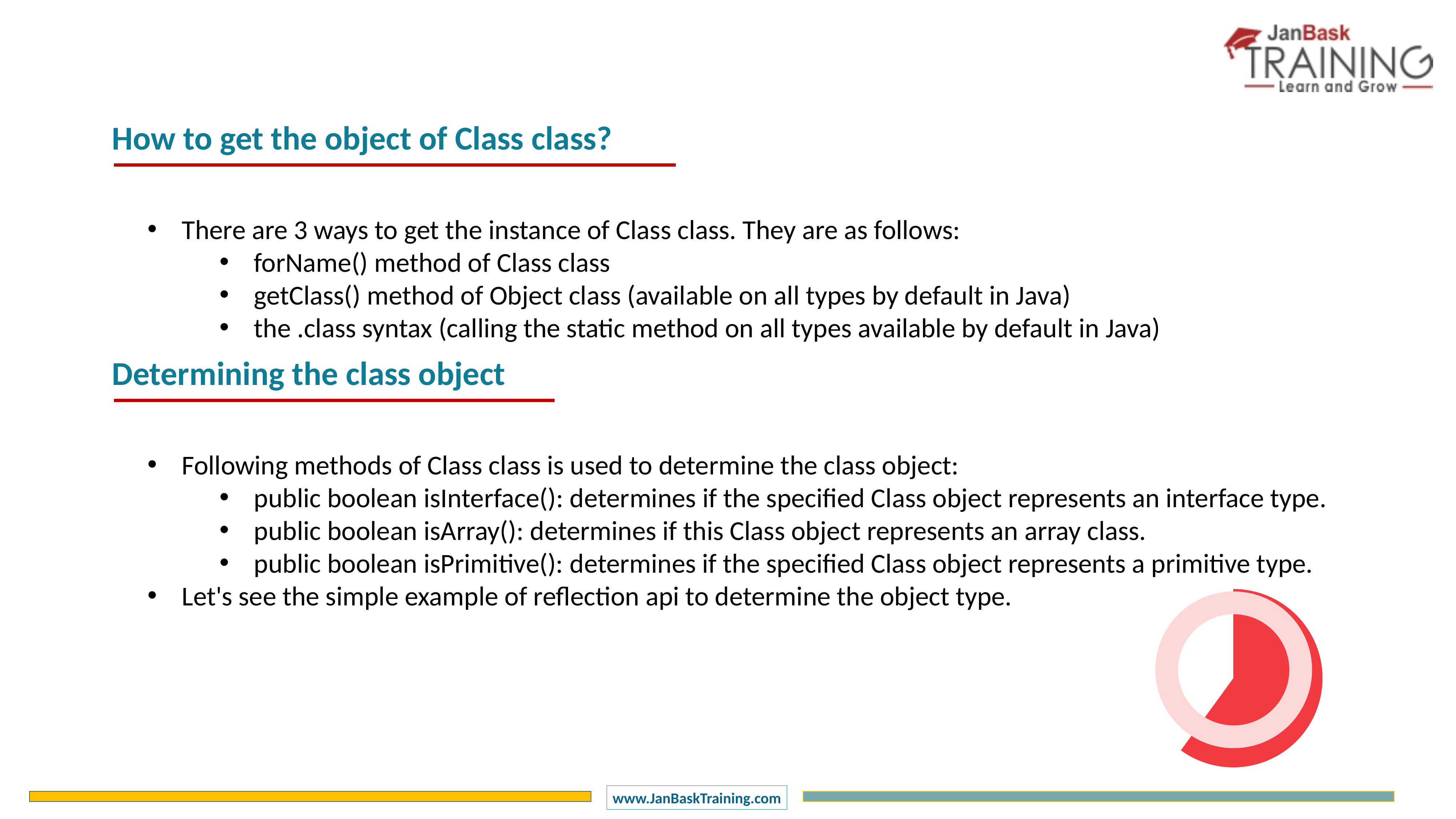

How to get the object of Class class?

There are 3 ways to get the instance of Class class. They are as follows:
forName() method of Class class
getClass() method of Object class (available on all types by default in Java)
the .class syntax (calling the static method on all types available by default in Java)
Determining the class object

Following methods of Class class is used to determine the class object:
public boolean isInterface(): determines if the specified Class object represents an interface type.
public boolean isArray(): determines if this Class object represents an array class.
public boolean isPrimitive(): determines if the specified Class object represents a primitive type.
Let's see the simple example of reflection api to determine the object type.

### Chart

| Category | Sales |
|---|---|
| 1 Q | 60.0 |
| 2 Q | 40.0 |